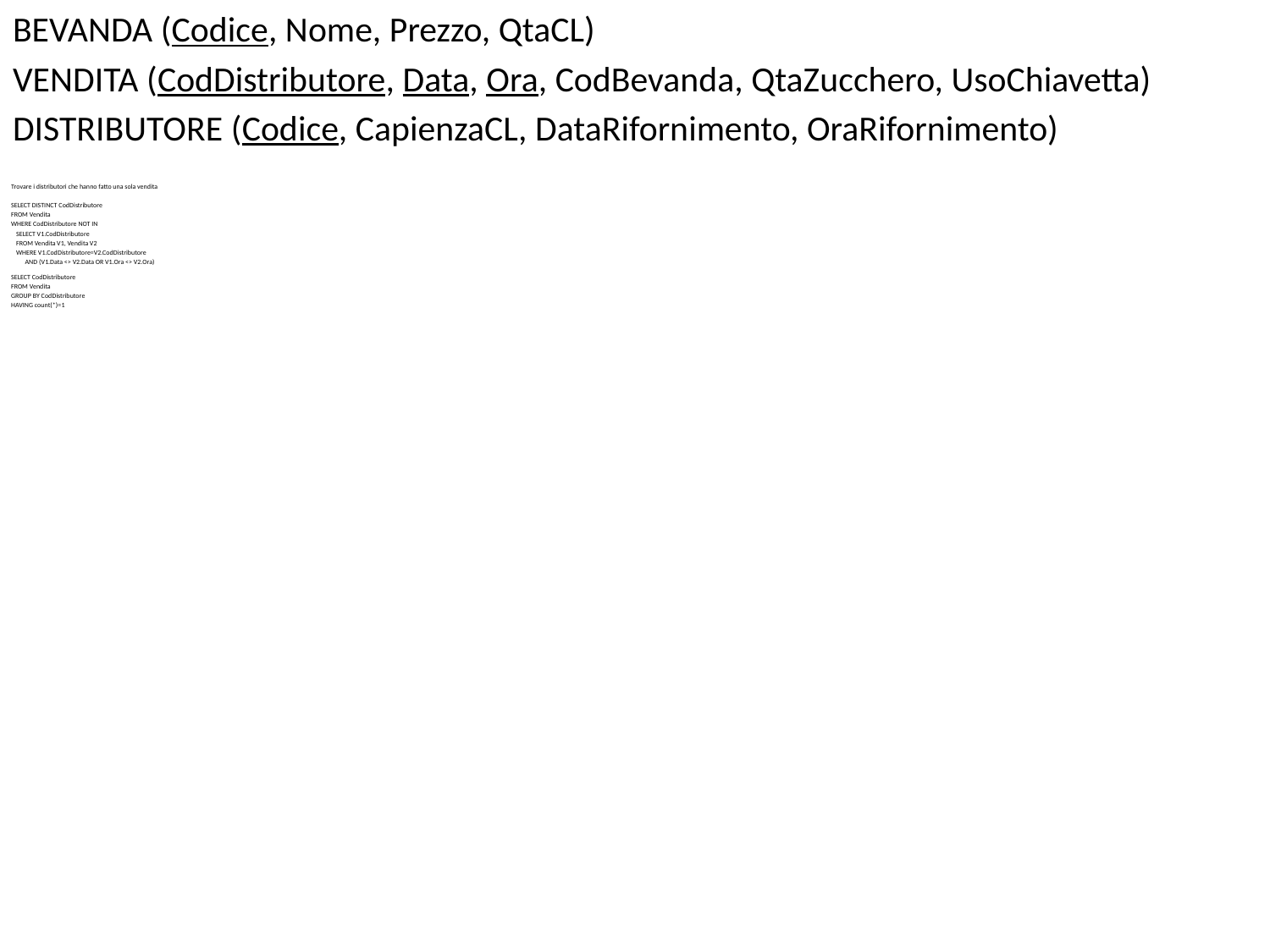

Bevanda (Codice, Nome, Prezzo, QtaCL)
Vendita (CodDistributore, Data, Ora, CodBevanda, QtaZucchero, UsoChiavetta)
Distributore (Codice, CapienzaCL, DataRifornimento, OraRifornimento)
Trovare i distributori che hanno fatto una sola vendita

SELECT DISTINCT CodDistributore
FROM Vendita
WHERE CodDistributore NOT IN
	SELECT V1.CodDistributore
	FROM Vendita V1, Vendita V2
	WHERE V1.CodDistributore=V2.CodDistributore
	      AND (V1.Data <> V2.Data OR V1.Ora <> V2.Ora)

SELECT CodDistributore
FROM Vendita
GROUP BY CodDistributore
HAVING count(*)=1